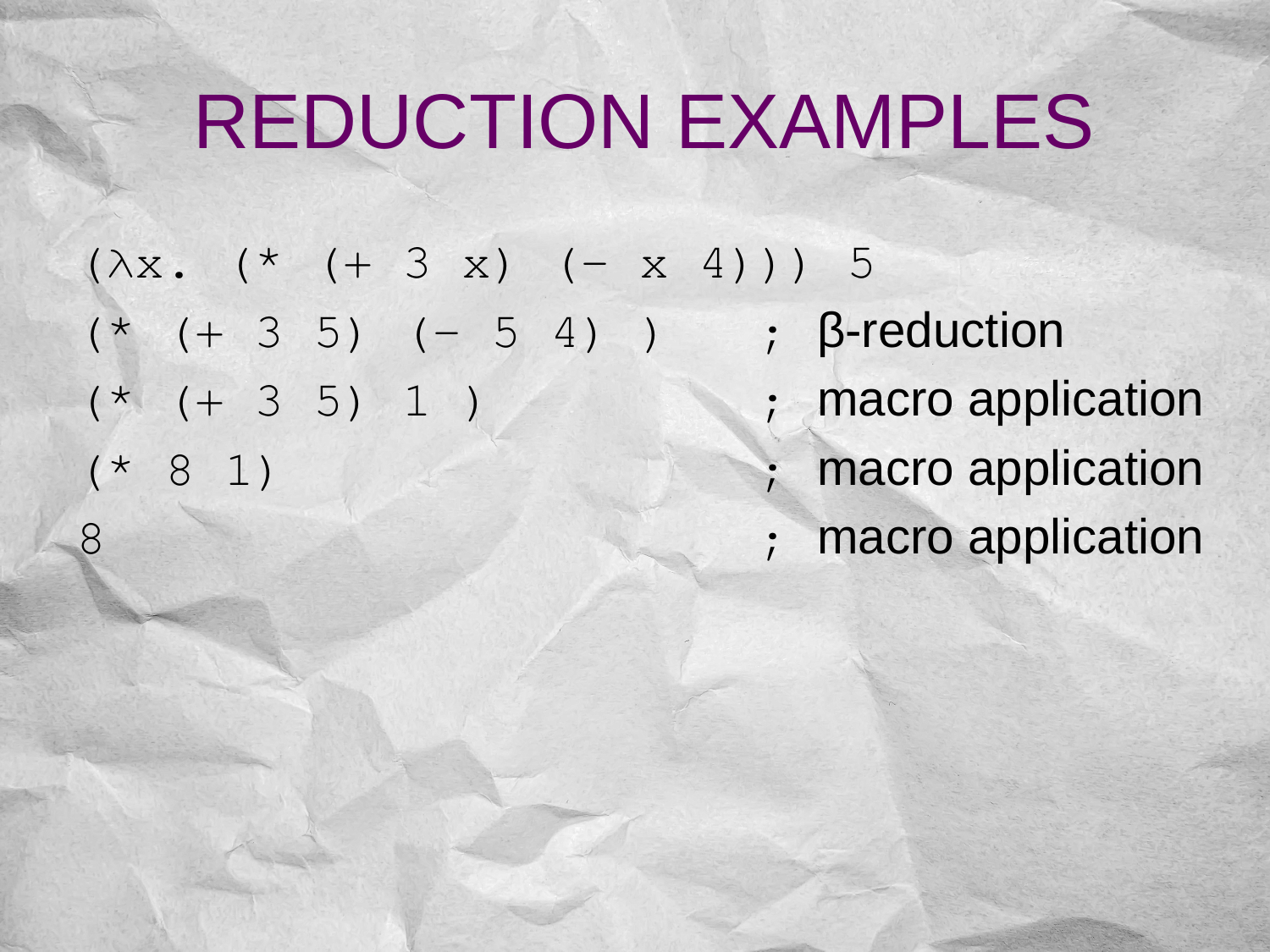

# Reduction Examples
(λx. (* (+ 3 x) (- x 4))) 5
(* (+ 3 5) (- 5 4) )   ; β-reduction
(* (+ 3 5) 1 )         ; macro application
(* 8 1)                ; macro application
8                      ; macro application